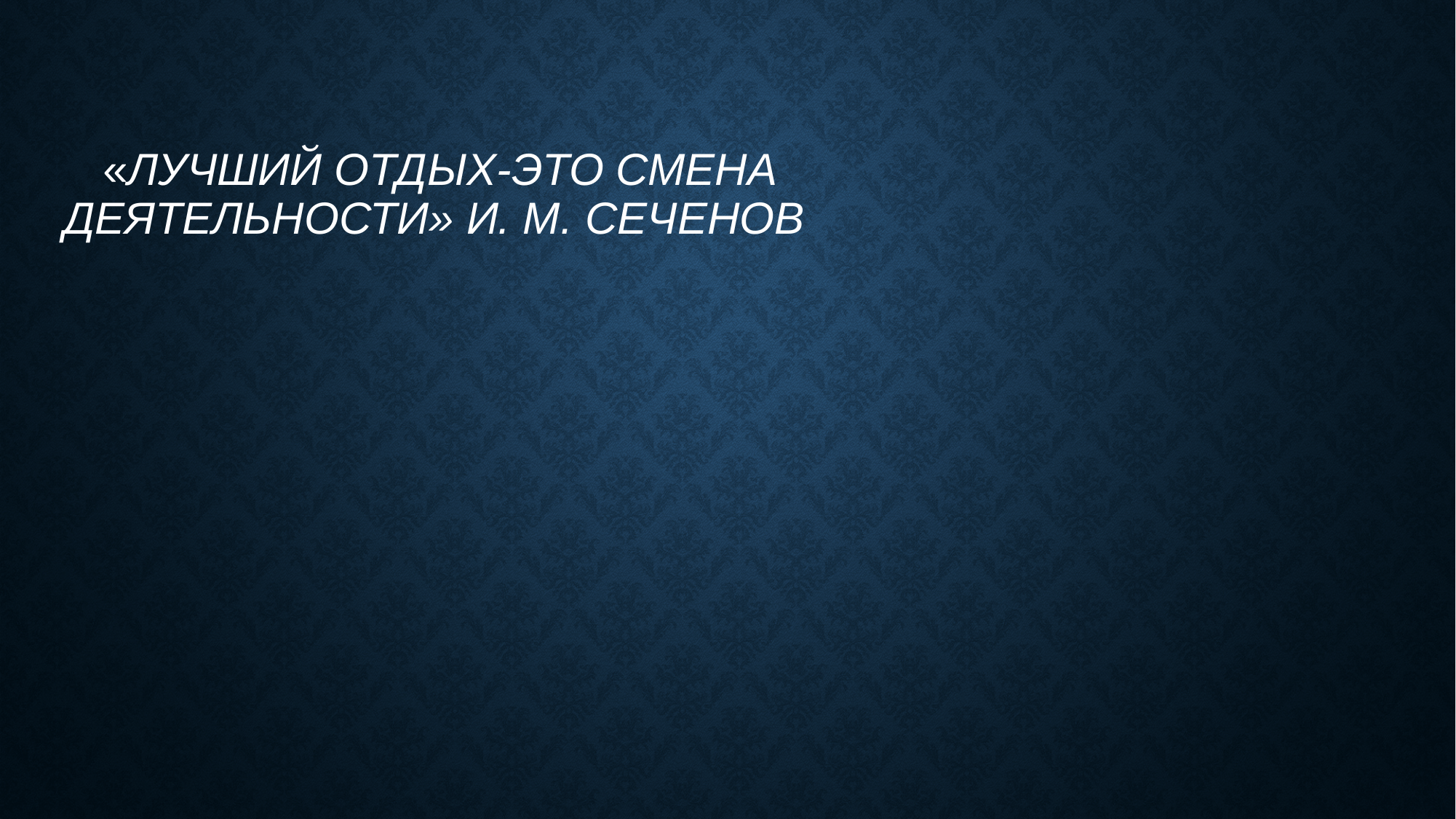

# «Лучший отдых-это смена деятельности» И. М. Сеченов